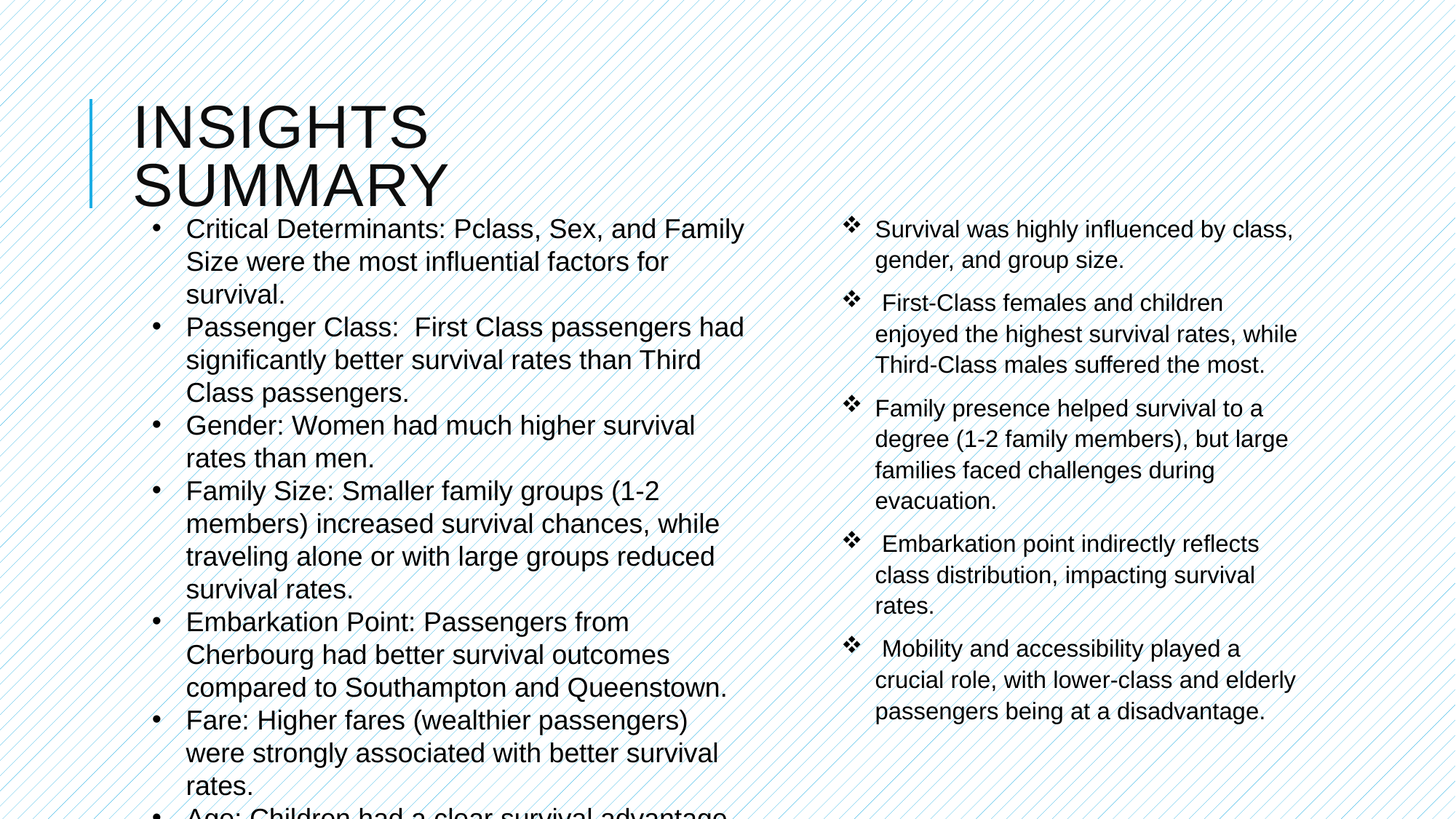

# Insights summary
Survival was highly influenced by class, gender, and group size.
 First-Class females and children enjoyed the highest survival rates, while Third-Class males suffered the most.
Family presence helped survival to a degree (1-2 family members), but large families faced challenges during evacuation.
 Embarkation point indirectly reflects class distribution, impacting survival rates.
 Mobility and accessibility played a crucial role, with lower-class and elderly passengers being at a disadvantage.
Critical Determinants: Pclass, Sex, and Family Size were the most influential factors for survival.
Passenger Class:  First Class passengers had significantly better survival rates than Third Class passengers.
Gender: Women had much higher survival rates than men.
Family Size: Smaller family groups (1-2 members) increased survival chances, while traveling alone or with large groups reduced survival rates.
Embarkation Point: Passengers from Cherbourg had better survival outcomes compared to Southampton and Queenstown.
Fare: Higher fares (wealthier passengers) were strongly associated with better survival rates.
Age: Children had a clear survival advantage compared to adults.